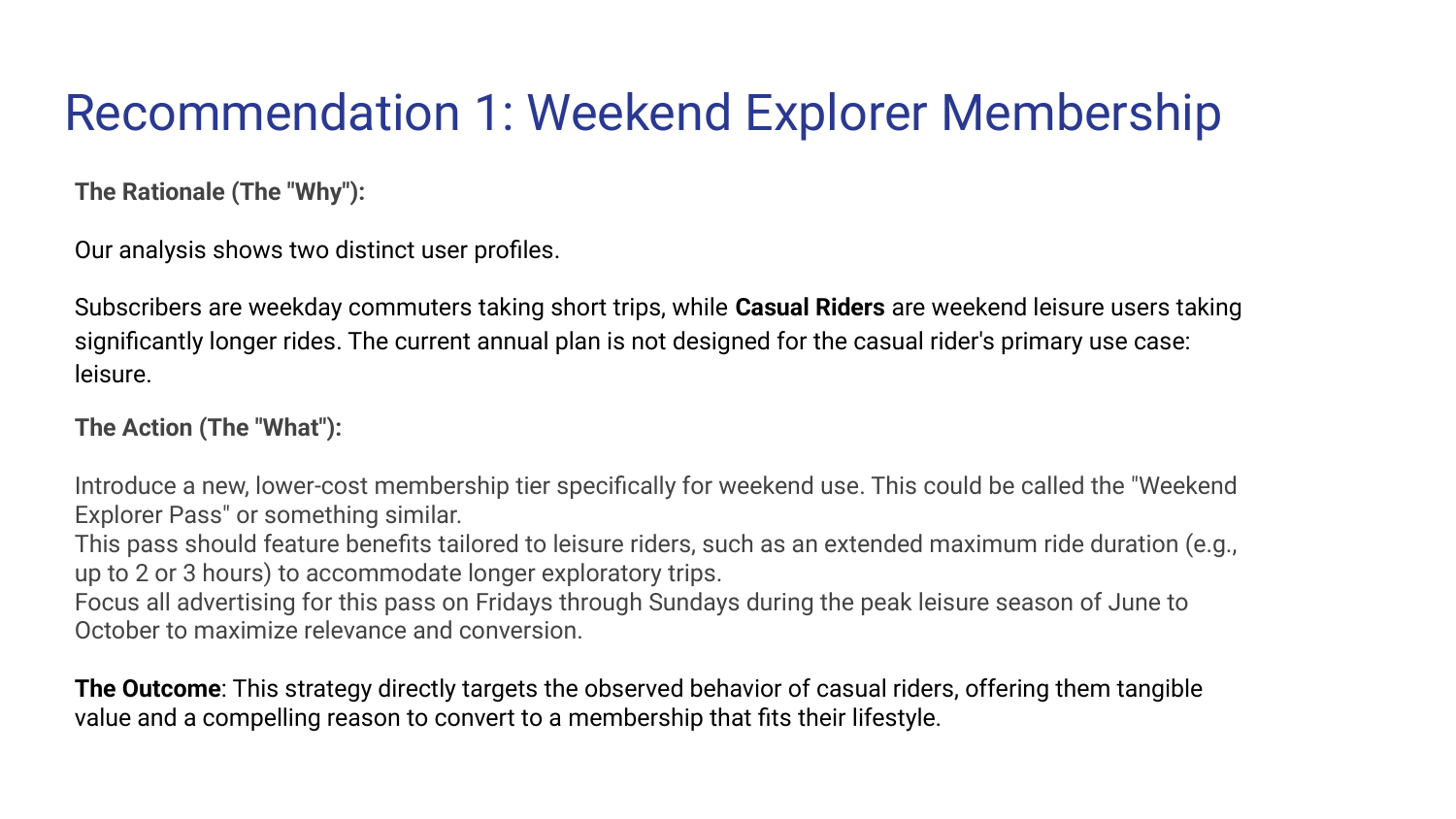

# Recommendation 1: Weekend Explorer Membership
The Rationale (The "Why"):
Our analysis shows two distinct user profiles.
Subscribers are weekday commuters taking short trips, while Casual Riders are weekend leisure users taking significantly longer rides. The current annual plan is not designed for the casual rider's primary use case: leisure.
The Action (The "What"):

Introduce a new, lower-cost membership tier specifically for weekend use. This could be called the "Weekend Explorer Pass" or something similar.
This pass should feature benefits tailored to leisure riders, such as an extended maximum ride duration (e.g., up to 2 or 3 hours) to accommodate longer exploratory trips.
Focus all advertising for this pass on Fridays through Sundays during the peak leisure season of June to October to maximize relevance and conversion.

The Outcome: This strategy directly targets the observed behavior of casual riders, offering them tangible value and a compelling reason to convert to a membership that fits their lifestyle.